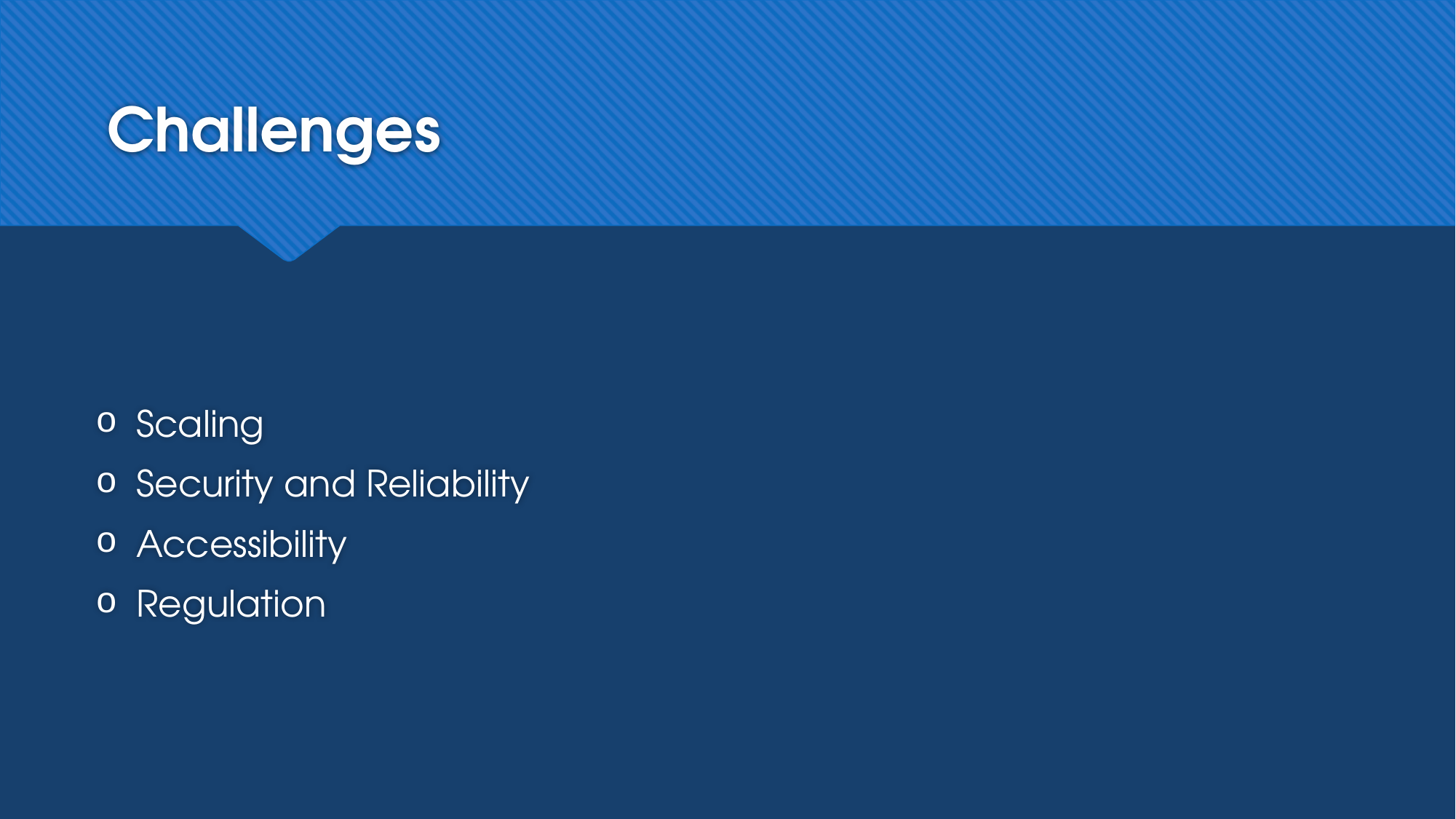

# Challenges
Scaling
Security and Reliability
Accessibility
Regulation